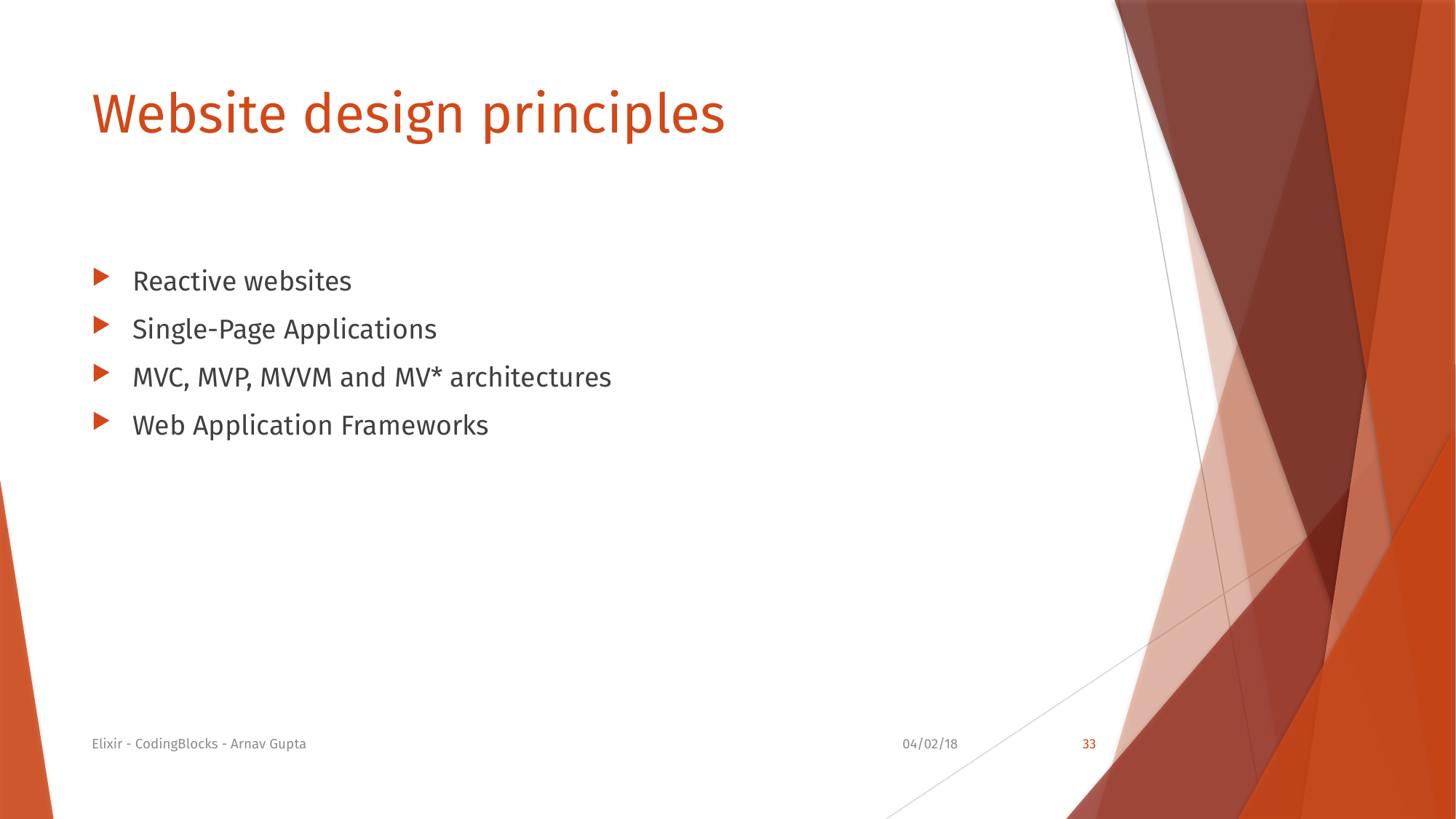

# Website design principles
Reactive websites
Single-Page Applications
MVC, MVP, MVVM and MV* architectures
Web Application Frameworks
Elixir - CodingBlocks - Arnav Gupta
04/02/18
33